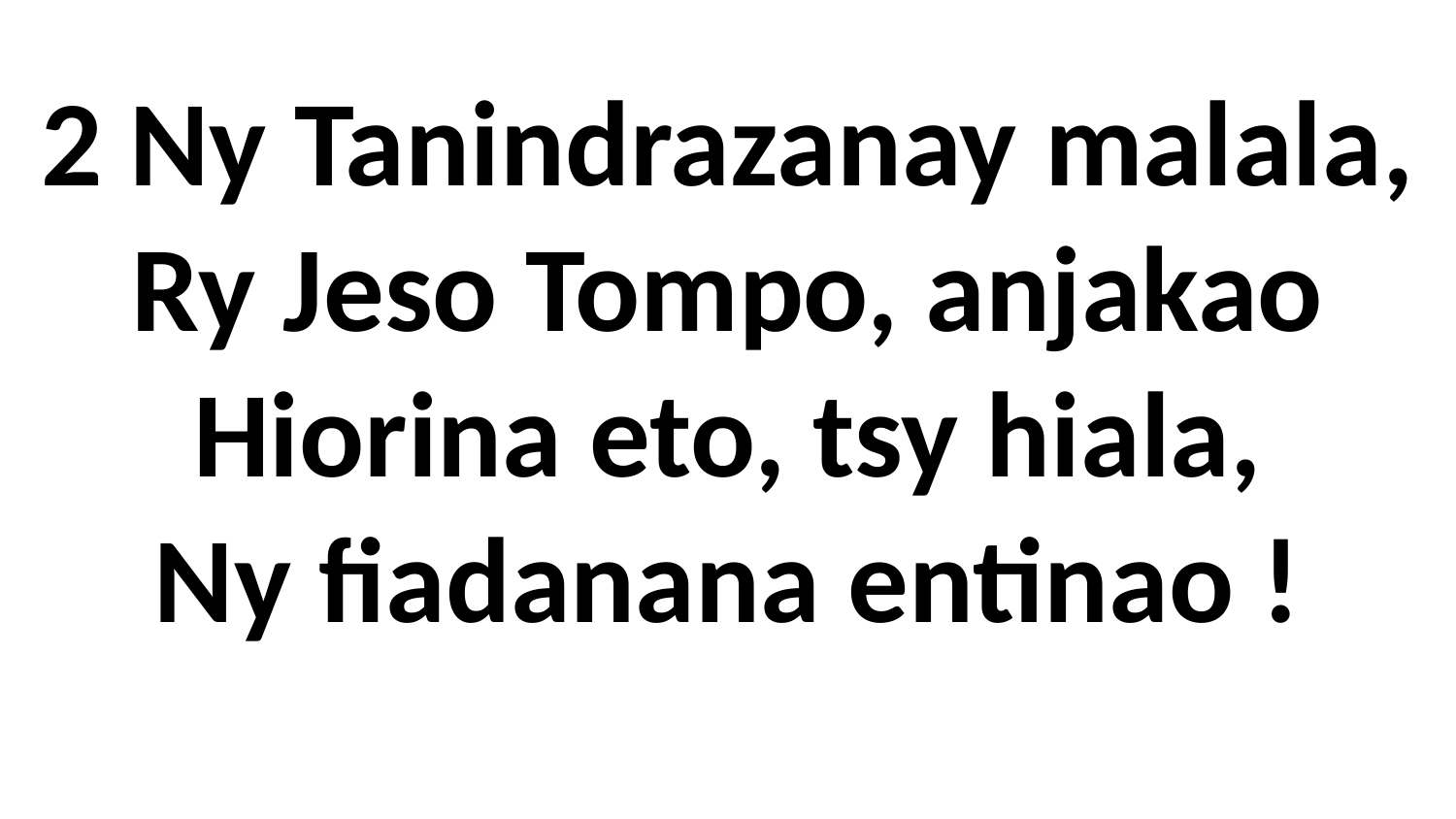

# 2 Ny Tanindrazanay malala, Ry Jeso Tompo, anjakao Hiorina eto, tsy hiala, Ny fiadanana entinao !